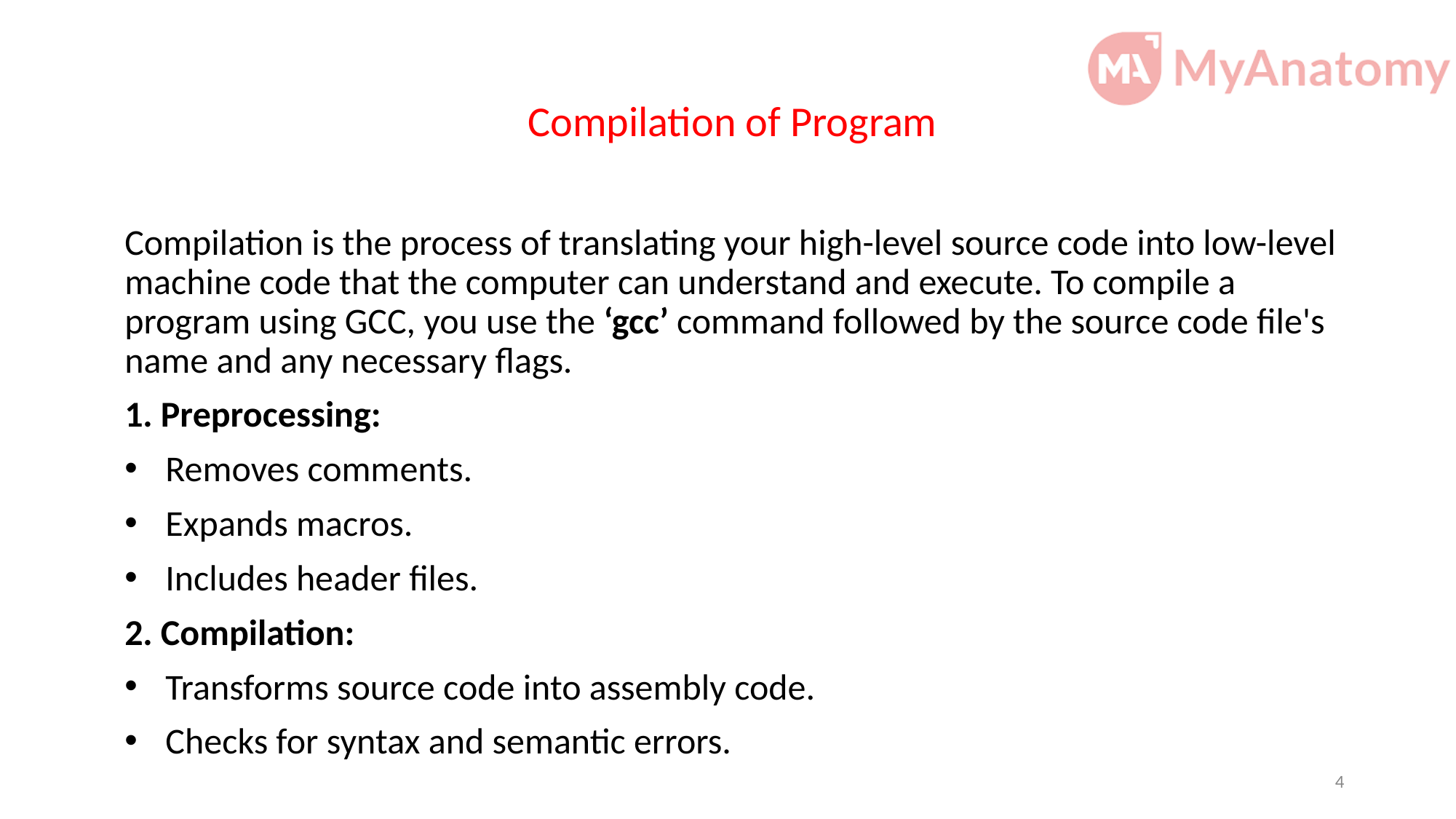

# Compilation of Program
Compilation is the process of translating your high-level source code into low-level machine code that the computer can understand and execute. To compile a program using GCC, you use the ‘gcc’ command followed by the source code file's name and any necessary flags.
1. Preprocessing:
Removes comments.
Expands macros.
Includes header files.
2. Compilation:
Transforms source code into assembly code.
Checks for syntax and semantic errors.
4